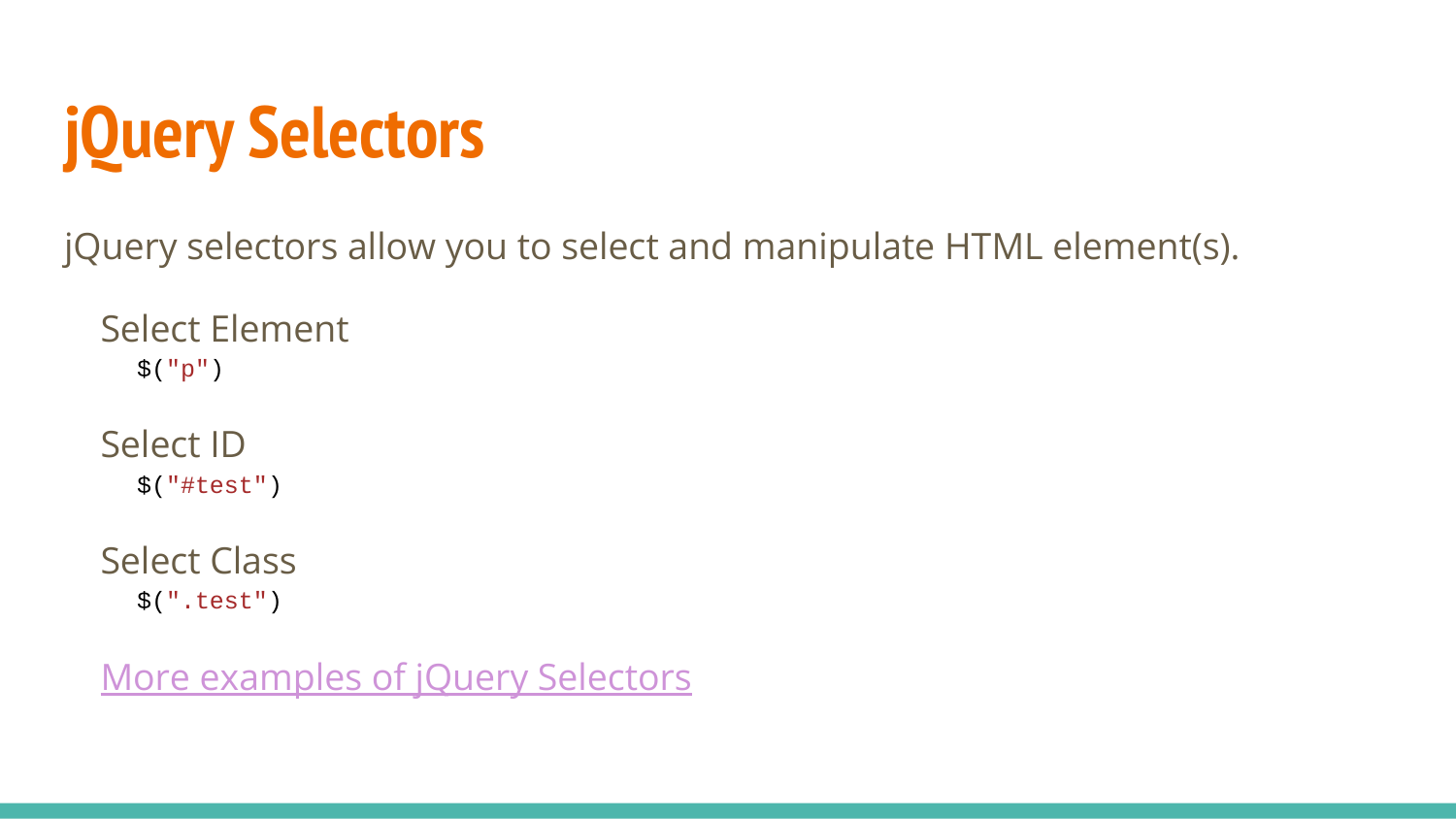

# jQuery Selectors
jQuery selectors allow you to select and manipulate HTML element(s).
Select Element
$("p")
Select ID
$("#test")
Select Class
$(".test")
More examples of jQuery Selectors